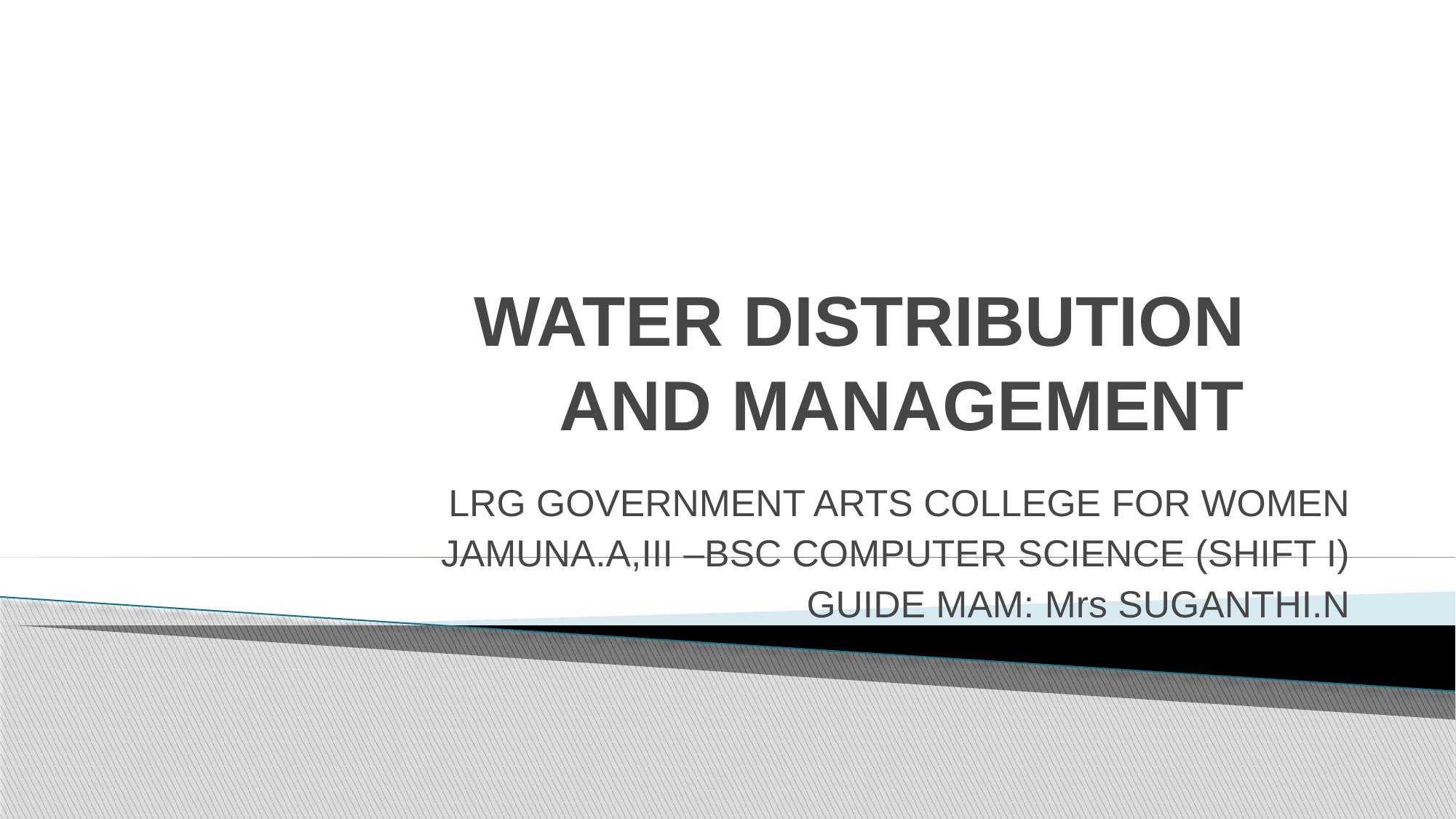

# WATER DISTRIBUTION AND MANAGEMENT
LRG GOVERNMENT ARTS COLLEGE FOR WOMEN
JAMUNA.A,III –BSC COMPUTER SCIENCE (SHIFT I)
GUIDE MAM: Mrs SUGANTHI.N